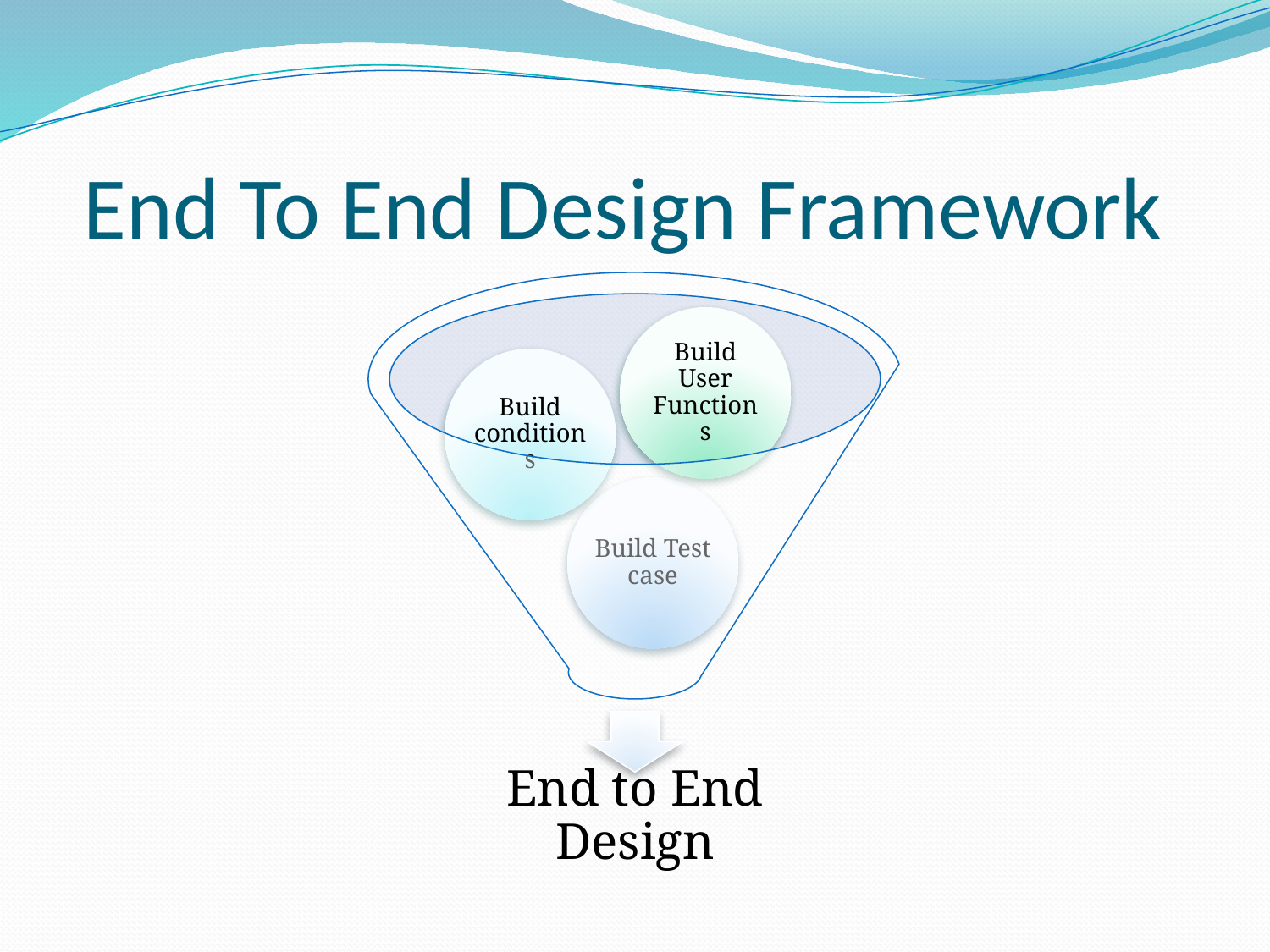

# End To End Design Framework
End to End Design
Build Test case
Build conditions
Build User Functions